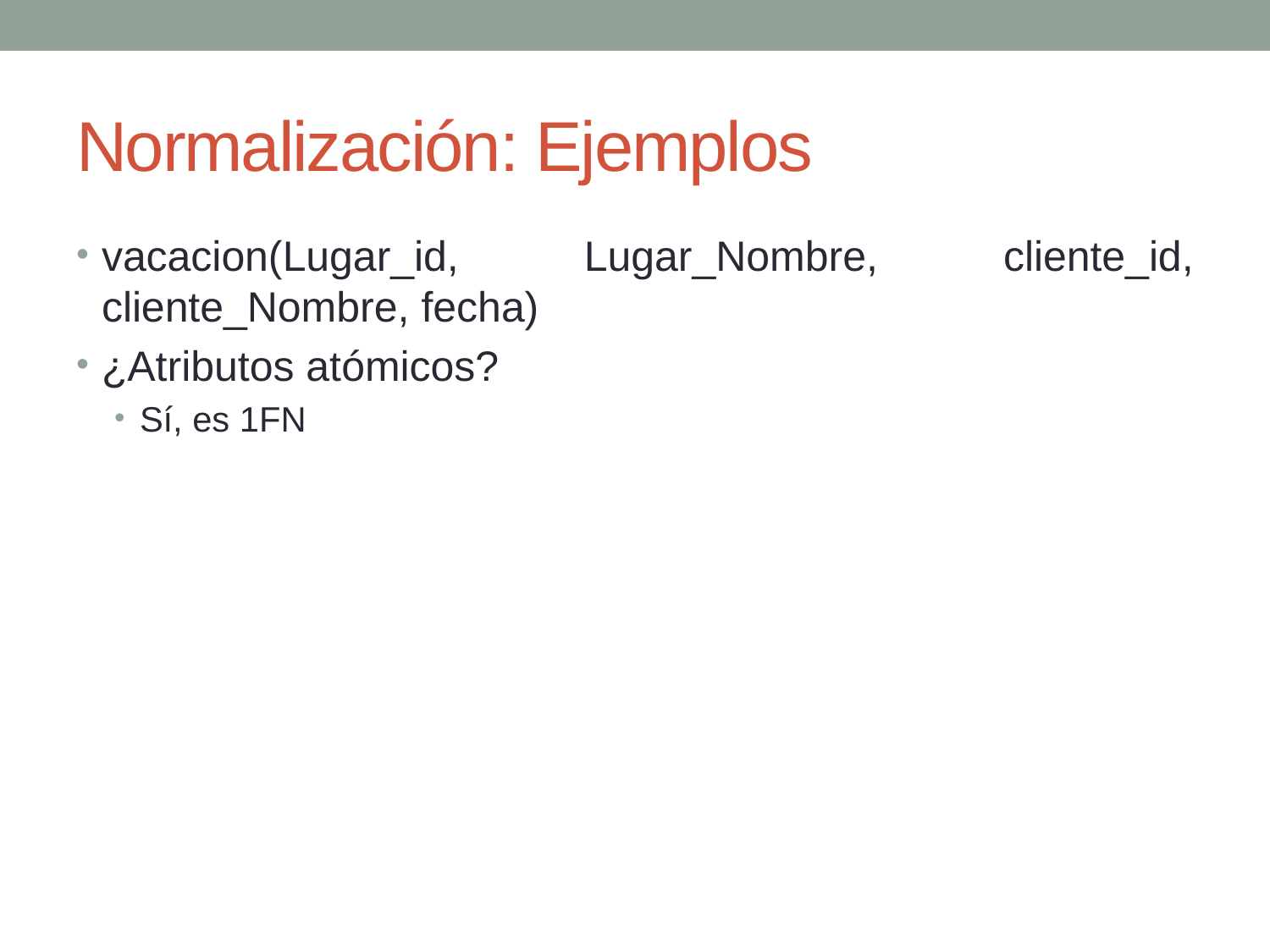

# Normalización: Ejemplos
vacacion(Lugar_id, Lugar_Nombre, cliente_id, cliente_Nombre, fecha)
¿Atributos atómicos?
Sí, es 1FN